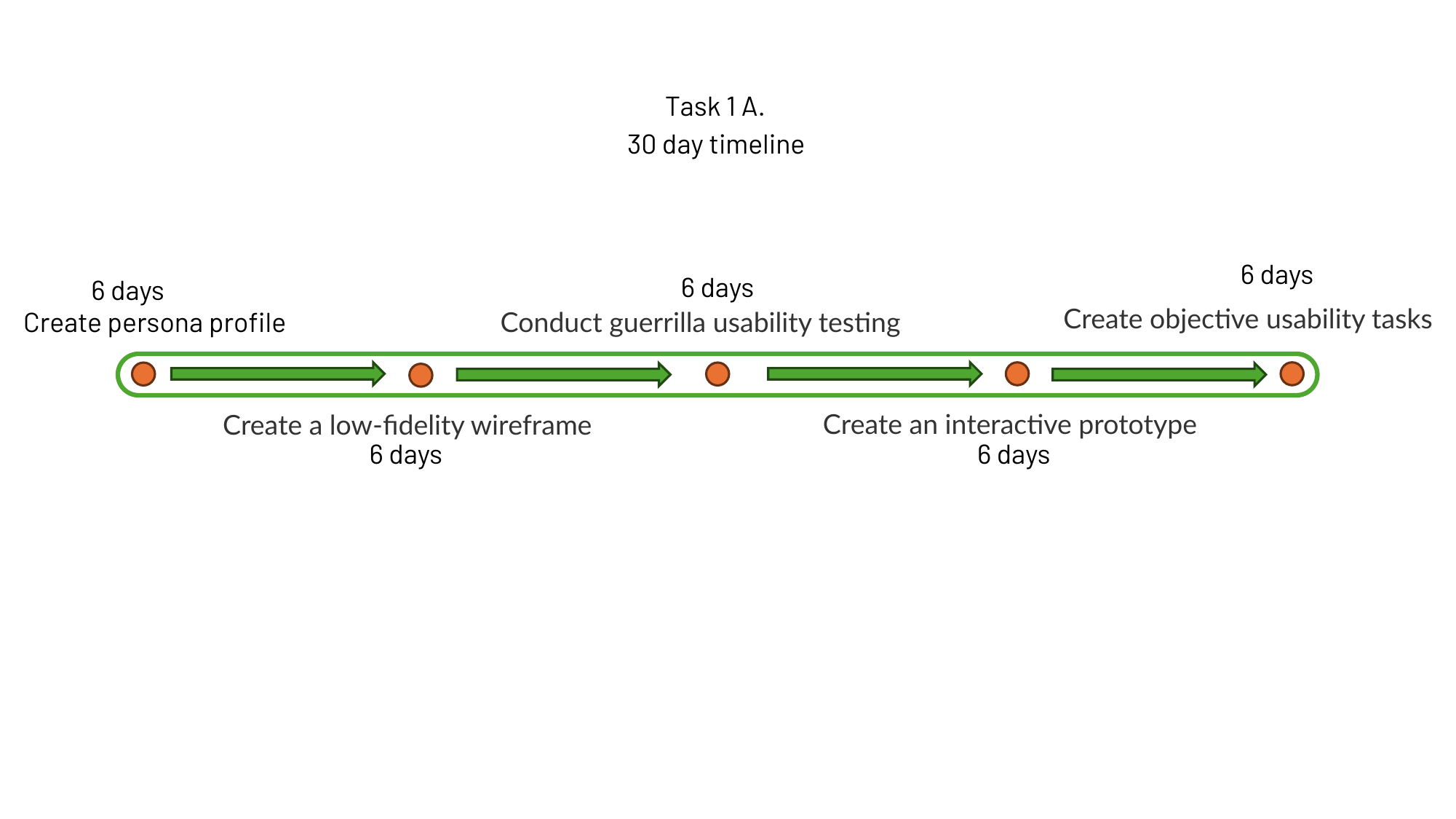

Task 1 A.
30 day timeline
6 days
6 days
6 days
Create objective usability tasks
Conduct guerrilla usability testing
Create persona profile

Create an interactive prototype
Create a low-fidelity wireframe
6 days
6 days